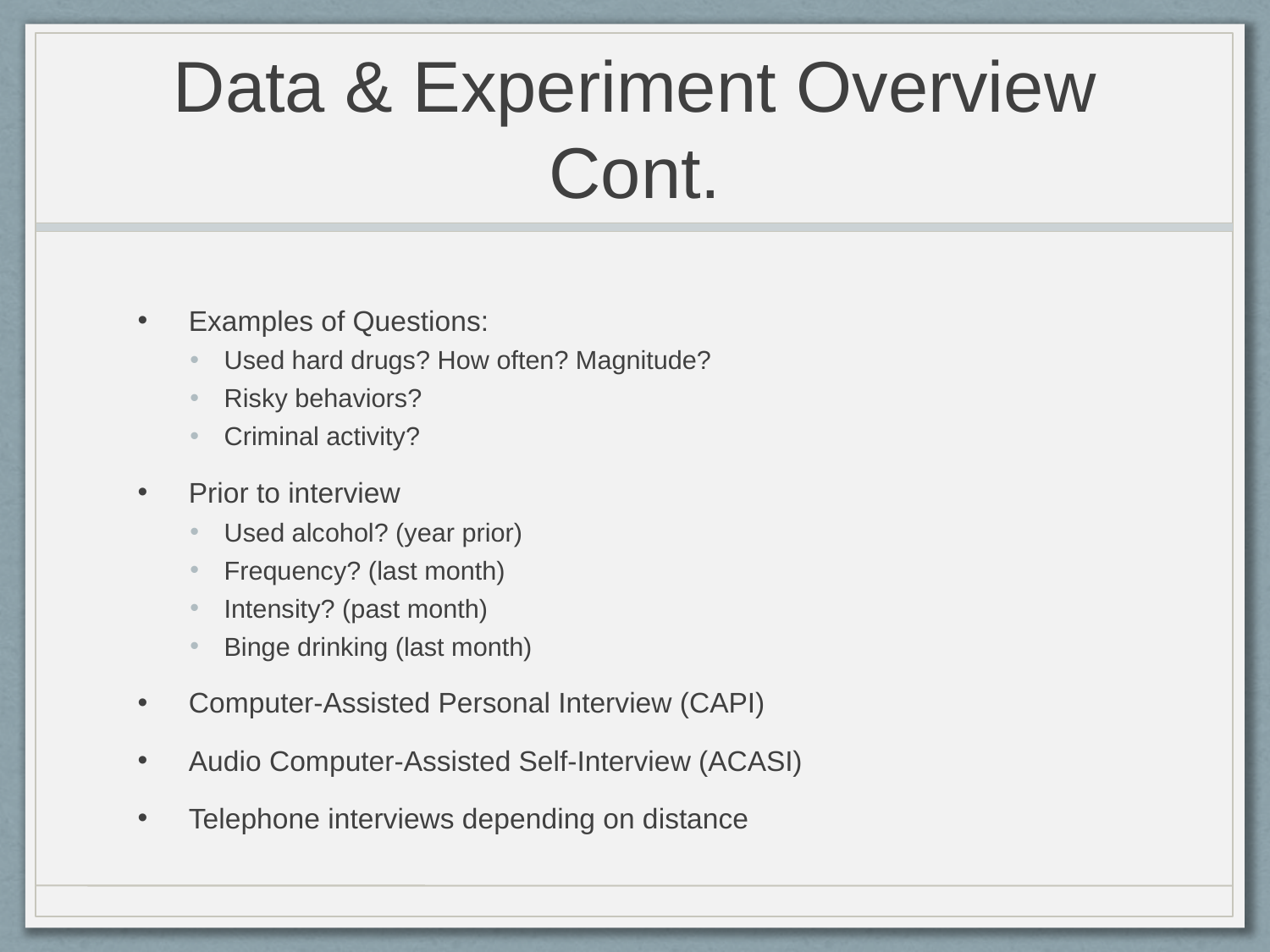

# Data & Experiment Overview Cont.
Examples of Questions:
Used hard drugs? How often? Magnitude?
Risky behaviors?
Criminal activity?
Prior to interview
Used alcohol? (year prior)
Frequency? (last month)
Intensity? (past month)
Binge drinking (last month)
Computer-Assisted Personal Interview (CAPI)
Audio Computer-Assisted Self-Interview (ACASI)
Telephone interviews depending on distance